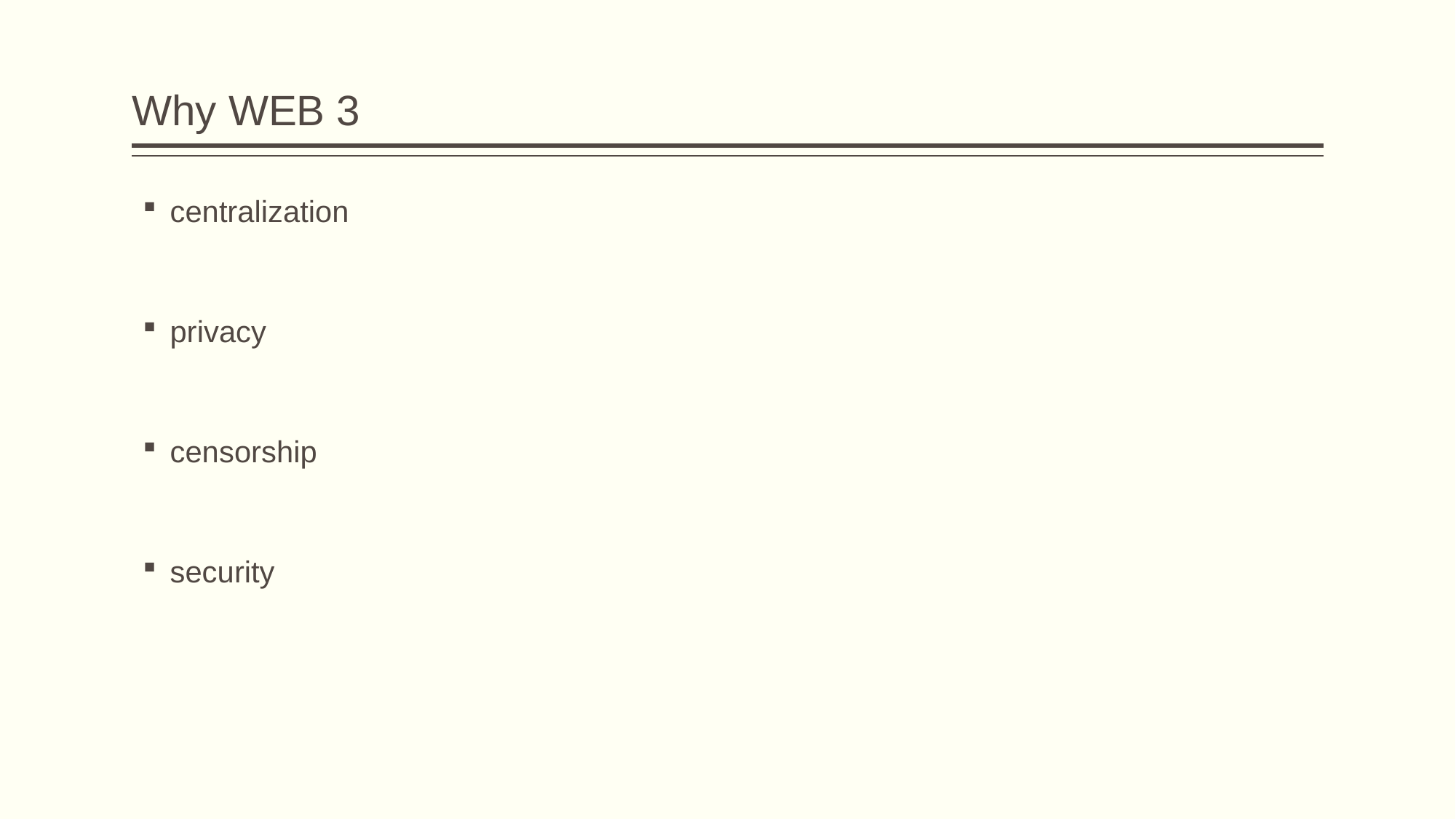

# Why WEB 3
centralization

privacy

censorship

security